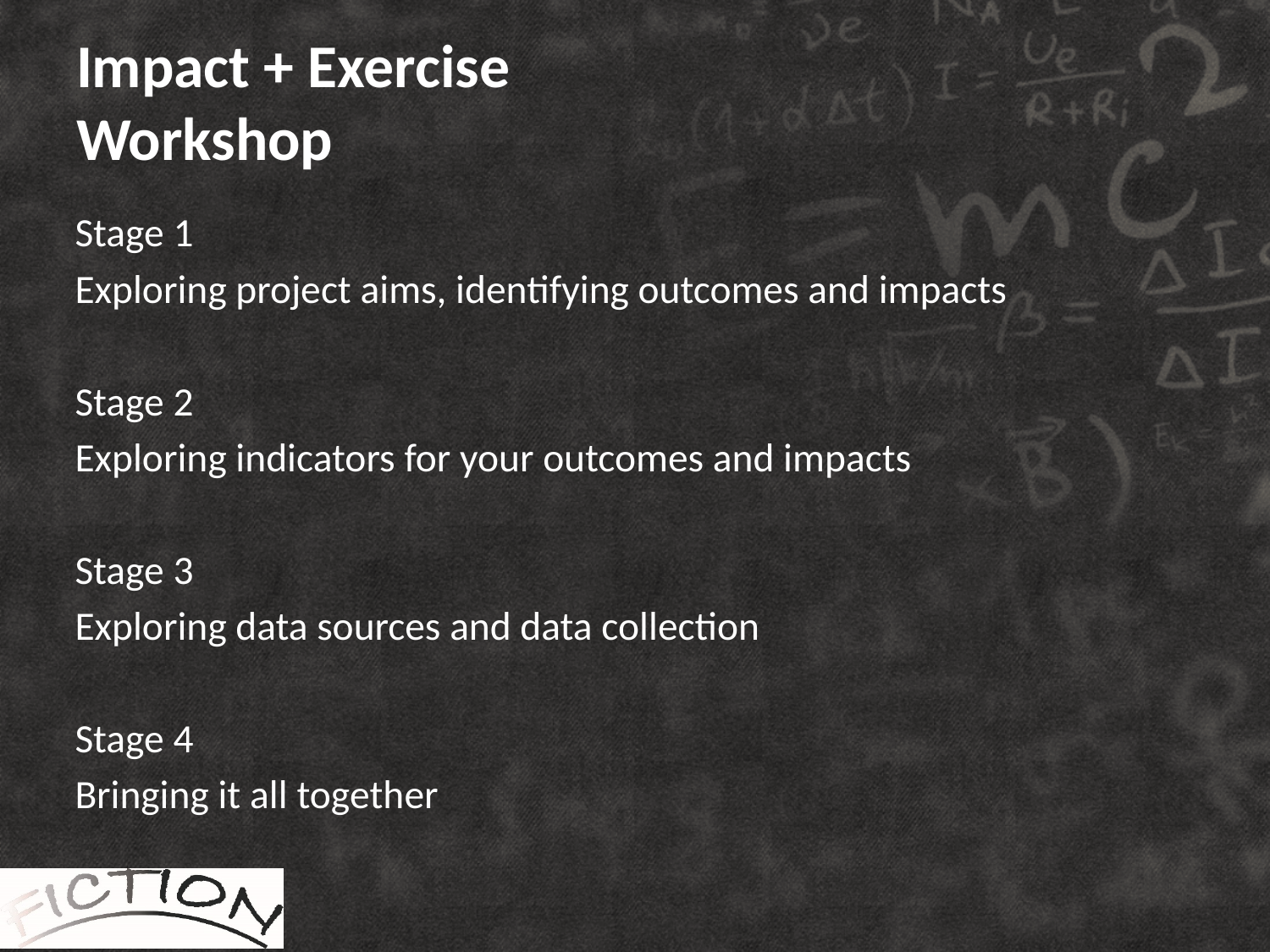

# Impact + Exercise Workshop
Stage 1
Exploring project aims, identifying outcomes and impacts

Stage 2
Exploring indicators for your outcomes and impacts

Stage 3
Exploring data sources and data collection

Stage 4
Bringing it all together